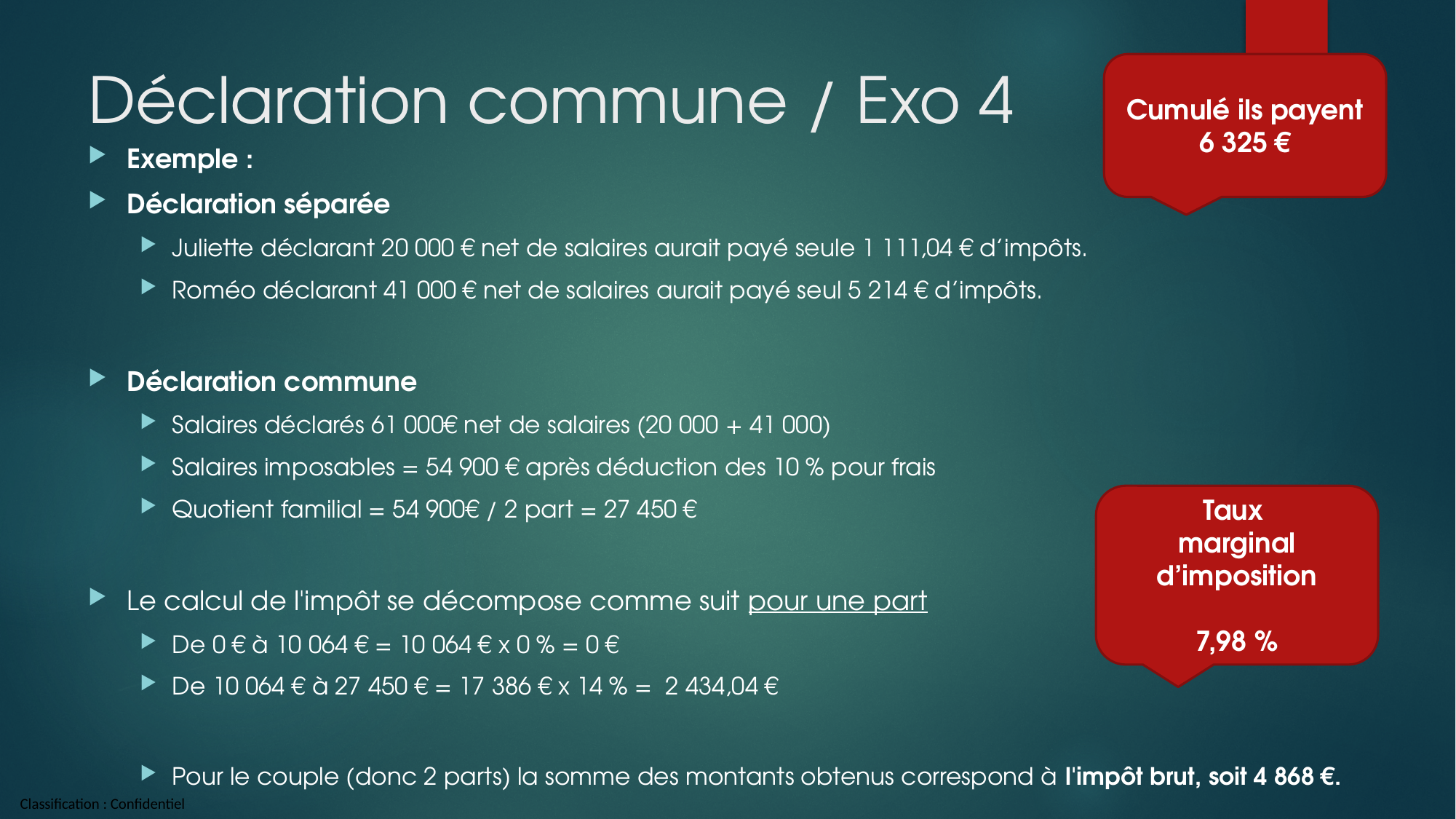

# Déclaration commune / Exo 4
Cumulé ils payent 6 325 €
Exemple :
Déclaration séparée
Juliette déclarant 20 000 € net de salaires aurait payé seule 1 111,04 € d’impôts.
Roméo déclarant 41 000 € net de salaires aurait payé seul 5 214 € d’impôts.

Déclaration commune
Salaires déclarés 61 000€ net de salaires (20 000 + 41 000)
Salaires imposables = 54 900 € après déduction des 10 % pour frais
Quotient familial = 54 900€ / 2 part = 27 450 €

Le calcul de l'impôt se décompose comme suit pour une part
De 0 € à 10 064 € = 10 064 € x 0 % = 0 €
De 10 064 € à 27 450 € = 17 386 € x 14 % =  2 434,04 €

Pour le couple (donc 2 parts) la somme des montants obtenus correspond à l'impôt brut, soit 4 868 €.

Taux
marginal d’imposition

7,98 %